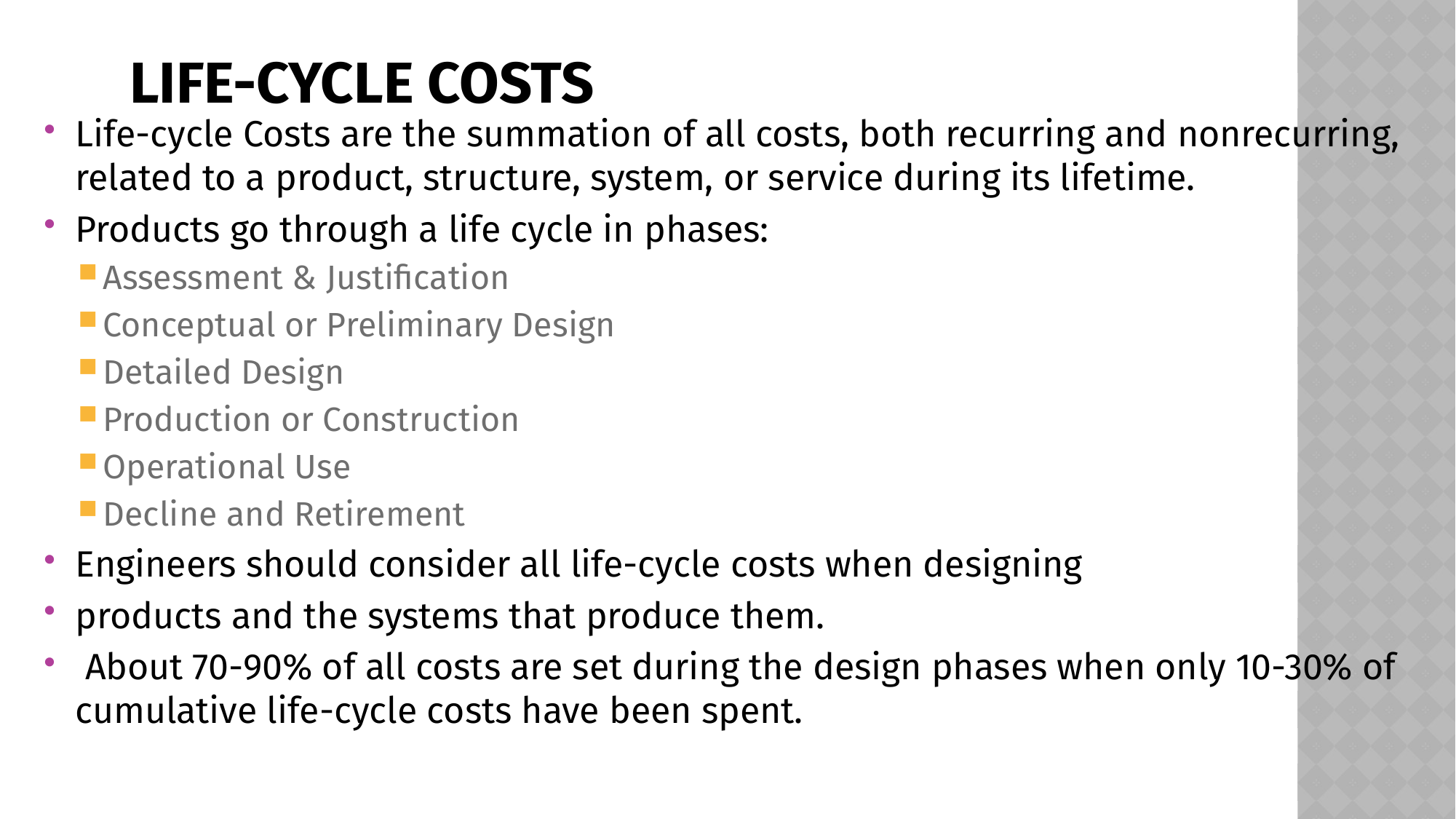

# Life-Cycle Costs
Life-cycle Costs are the summation of all costs, both recurring and nonrecurring, related to a product, structure, system, or service during its lifetime.
Products go through a life cycle in phases:
Assessment & Justification
Conceptual or Preliminary Design
Detailed Design
Production or Construction
Operational Use
Decline and Retirement
Engineers should consider all life-cycle costs when designing
products and the systems that produce them.
 About 70-90% of all costs are set during the design phases when only 10-30% of cumulative life-cycle costs have been spent.